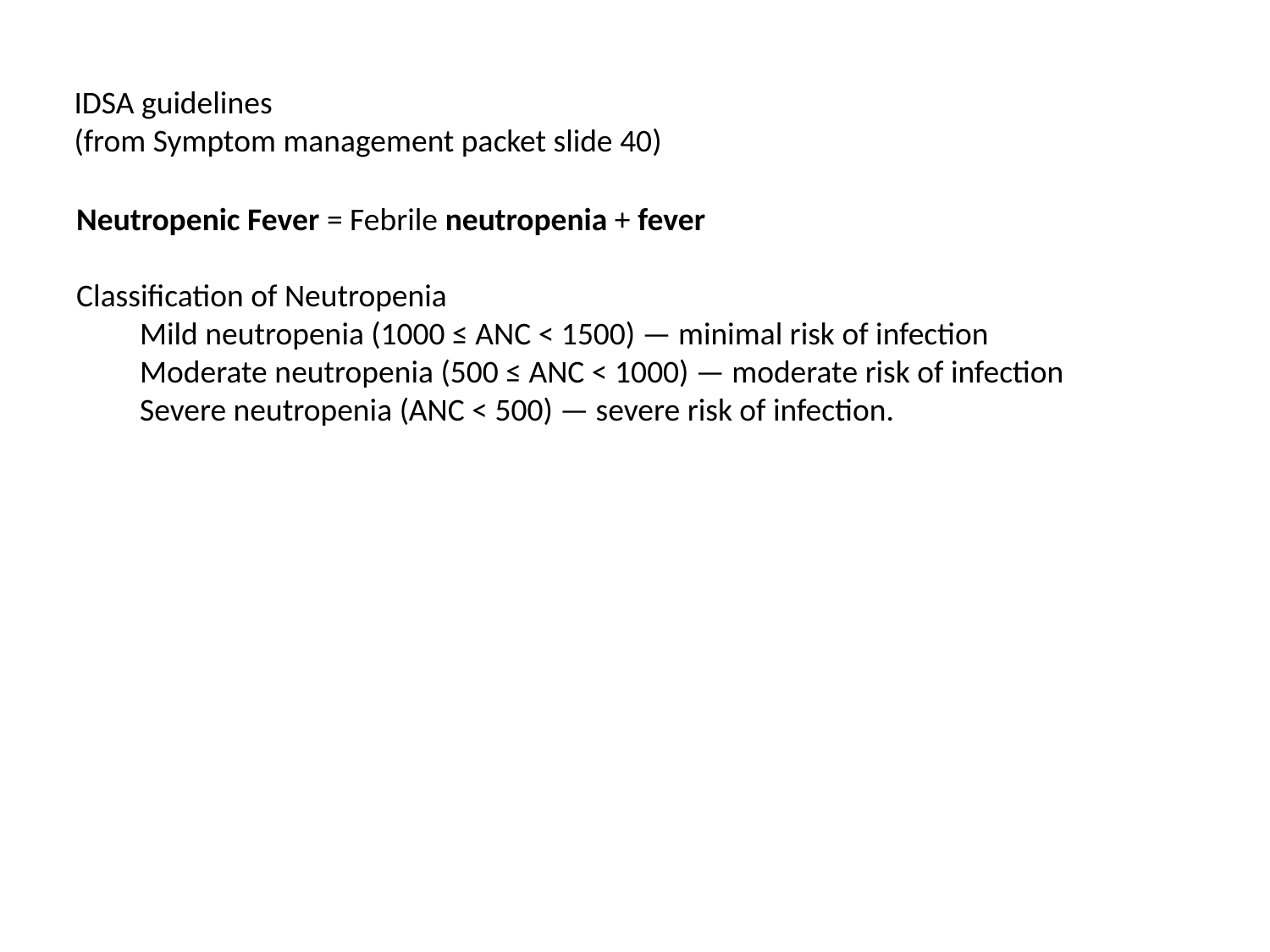

IDSA guidelines
(from Symptom management packet slide 40)
Neutropenic Fever = Febrile neutropenia + fever

Classification of Neutropenia
Mild neutropenia (1000 ≤ ANC < 1500) — minimal risk of infection
Moderate neutropenia (500 ≤ ANC < 1000) — moderate risk of infection
Severe neutropenia (ANC < 500) — severe risk of infection.